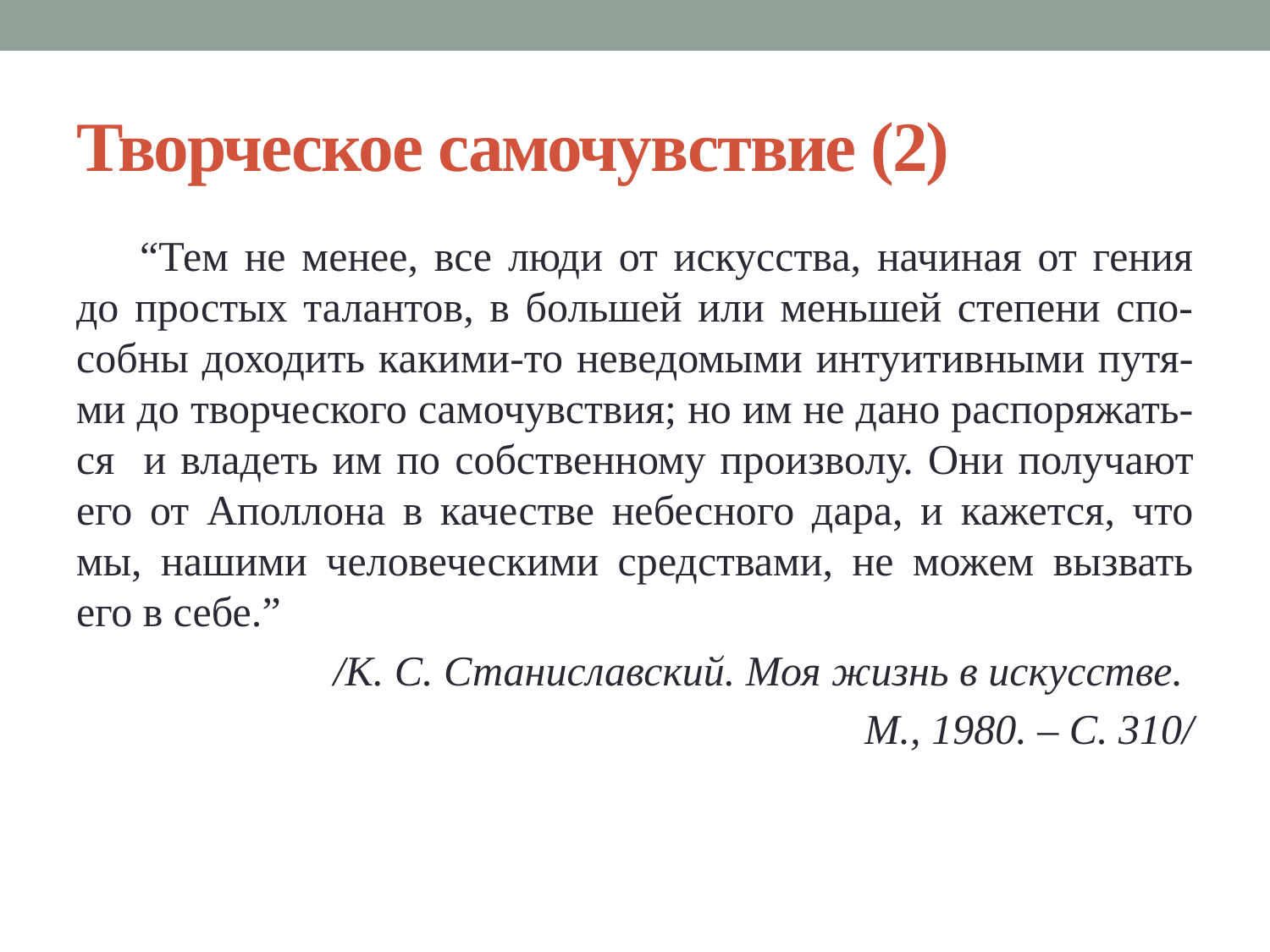

# Творческое самочувствие (2)
“Тем не менее, все люди от искусства, начиная от гения до простых талантов, в большей или меньшей степени спо-собны доходить какими-то неведомыми интуитивными путя-ми до творческого самочувствия; но им не дано распоряжать-ся  и владеть им по собственному произволу. Они получают его от Аполлона в качестве небесного дара, и кажется, что мы, нашими человеческими средствами, не можем вызвать его в себе.”
/К. С. Станиславский. Моя жизнь в искусстве.
М., 1980. – С. 310/